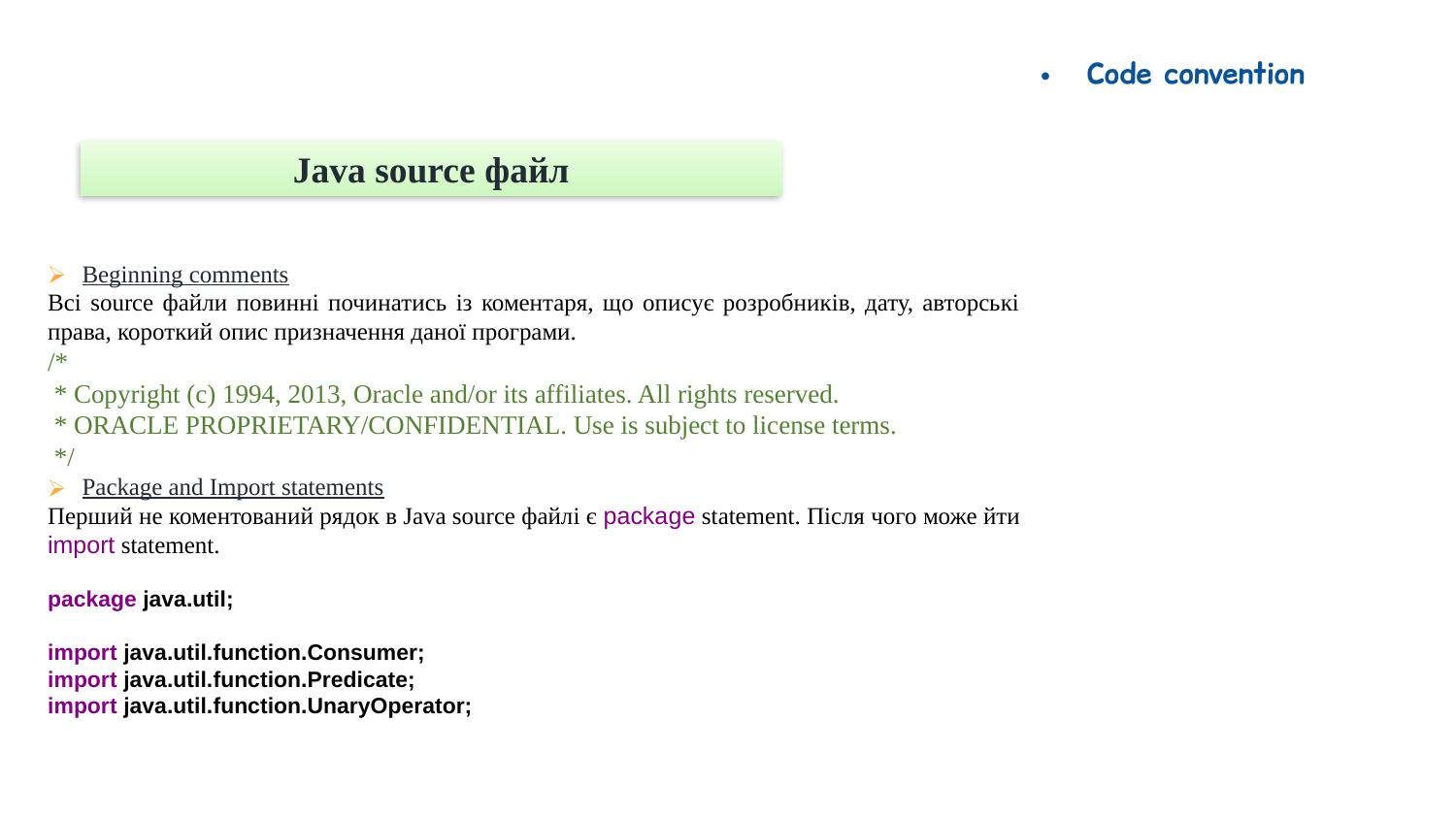

Code convention
Java source файл
Beginning comments
Всі source файли повинні починатись із коментаря, що описує розробників, дату, авторські права, короткий опис призначення даної програми.
/*
 * Copyright (c) 1994, 2013, Oracle and/or its affiliates. All rights reserved.
 * ORACLE PROPRIETARY/CONFIDENTIAL. Use is subject to license terms.
 */
Package and Import statements
Перший не коментований рядок в Java source файлі є package statement. Після чого може йти import statement.

package java.util;

import java.util.function.Consumer;
import java.util.function.Predicate;
import java.util.function.UnaryOperator;